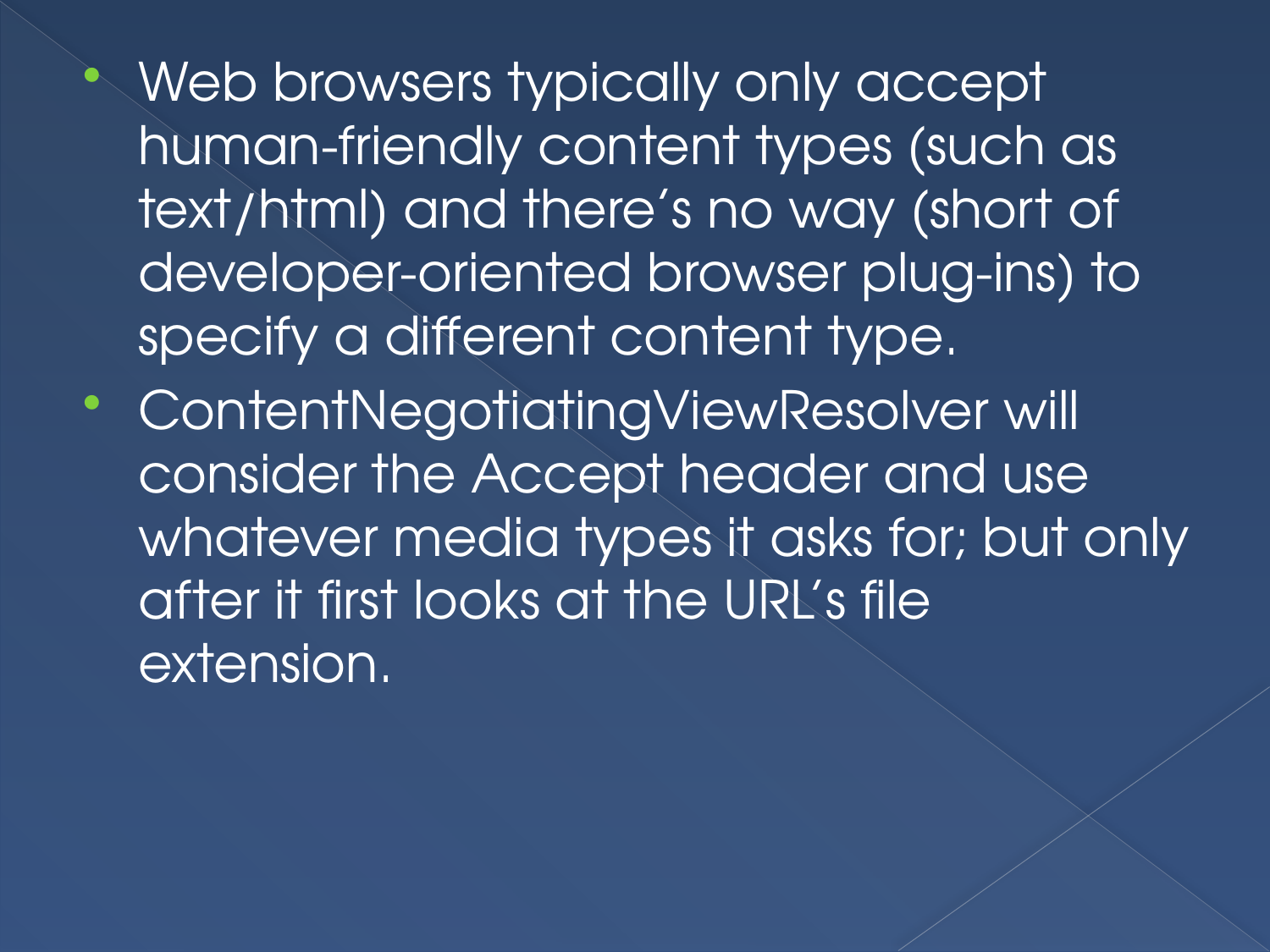

Web browsers typically only accept human-friendly content types (such as text/html) and there’s no way (short of developer-oriented browser plug-ins) to specify a different content type.
ContentNegotiatingViewResolver will consider the Accept header and use whatever media types it asks for; but only after it first looks at the URL’s file extension.